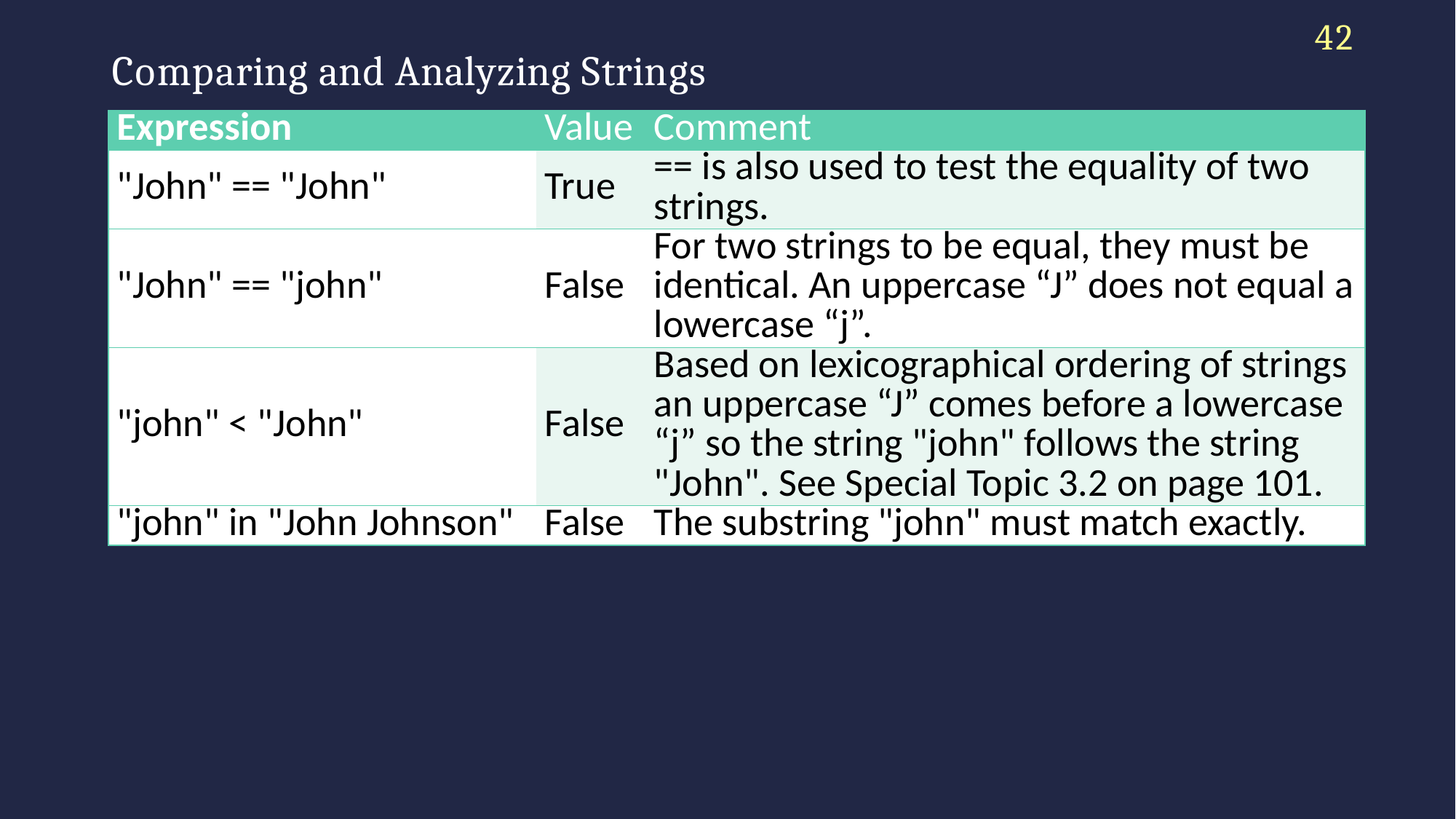

42
# Comparing and Analyzing Strings
| Expression | Value | Comment |
| --- | --- | --- |
| "John" == "John" | True | == is also used to test the equality of two strings. |
| "John" == "john" | False | For two strings to be equal, they must be identical. An uppercase “J” does not equal a lowercase “j”. |
| "john" < "John" | False | Based on lexicographical ordering of strings an uppercase “J” comes before a lowercase “j” so the string "john" follows the string "John". See Special Topic 3.2 on page 101. |
| "john" in "John Johnson" | False | The substring "john" must match exactly. |